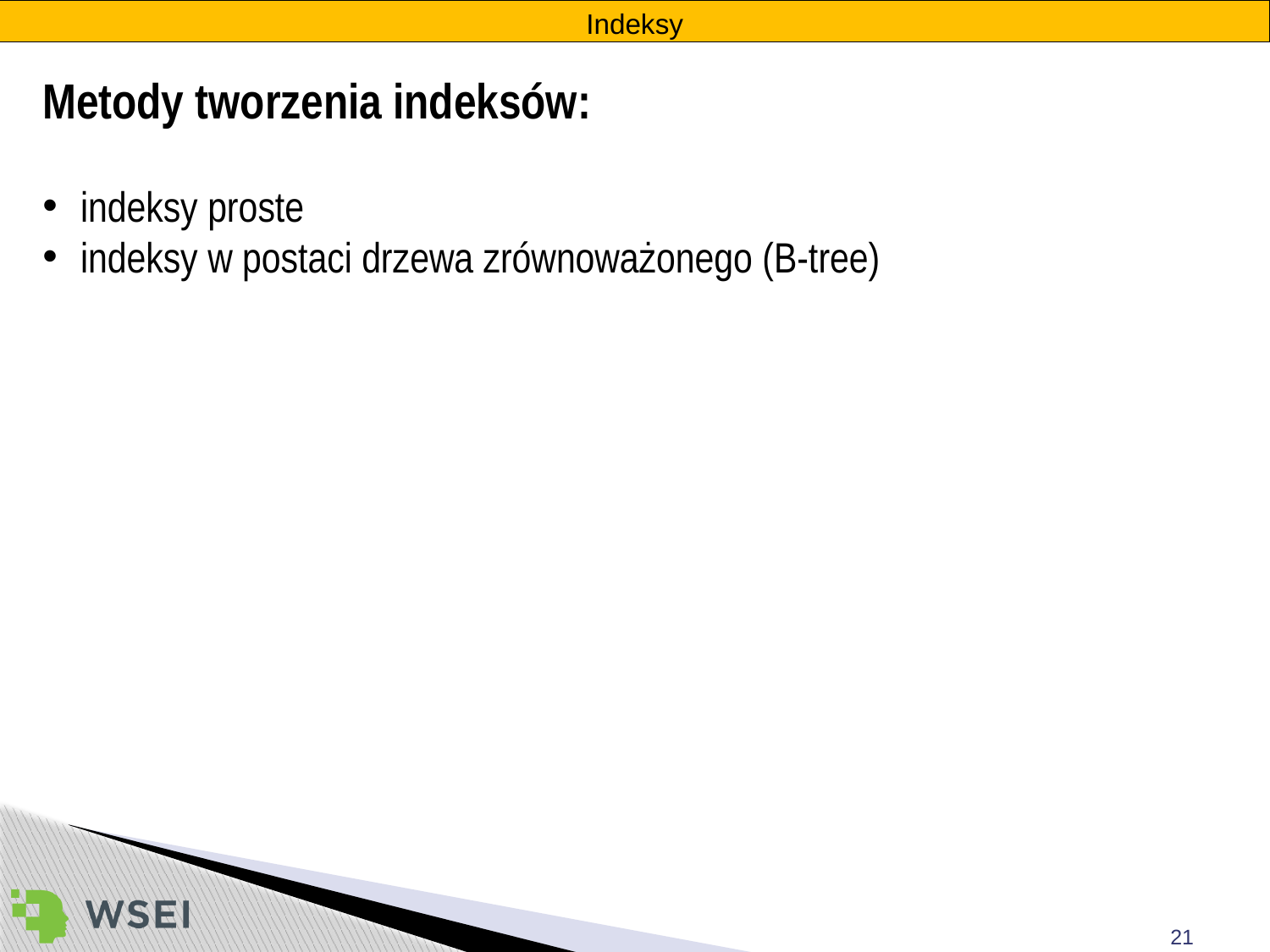

Indeksy
Metody tworzenia indeksów:

indeksy proste
indeksy w postaci drzewa zrównoważonego (B-tree)

21